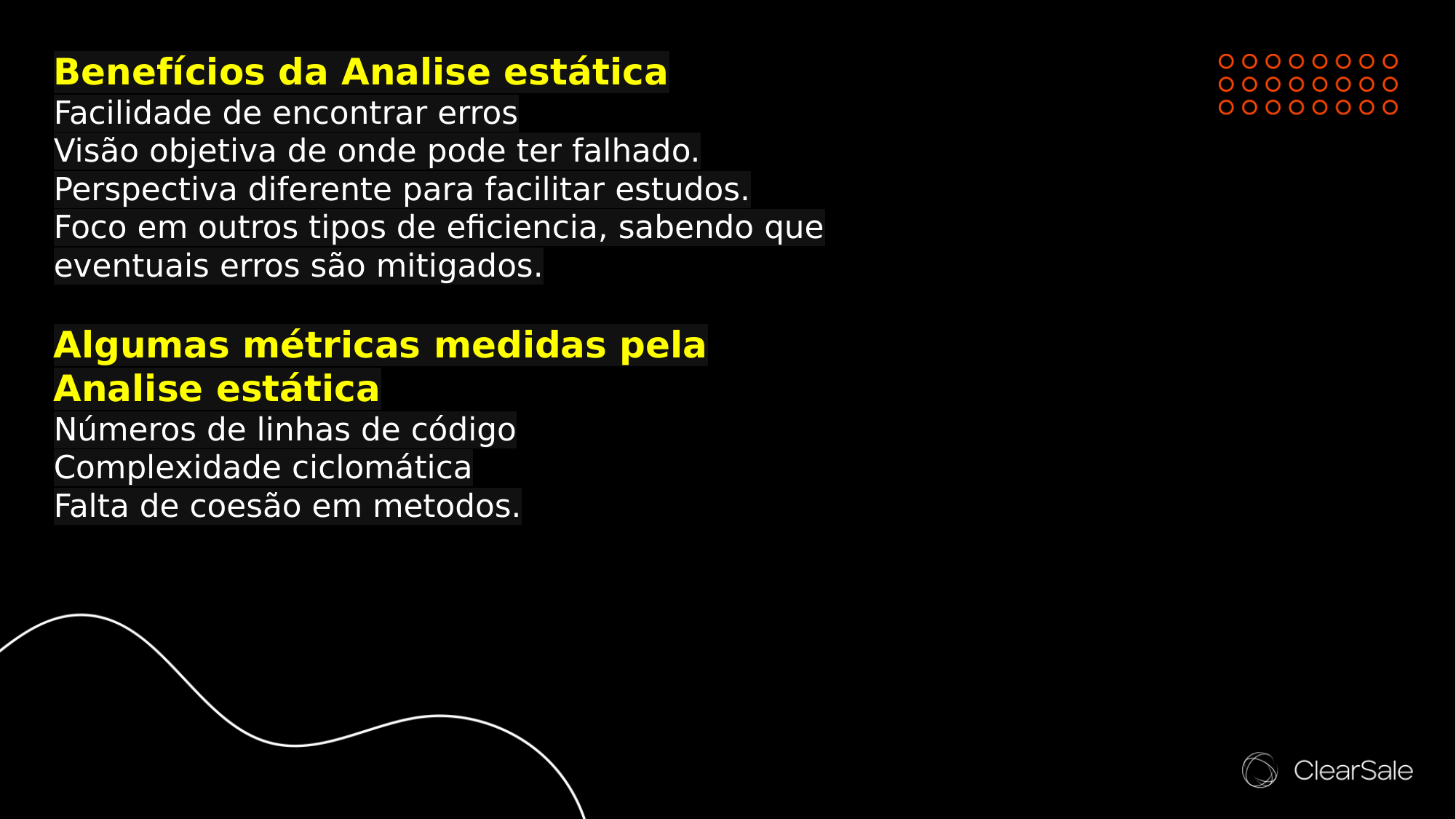

Benefícios da Analise estática
Facilidade de encontrar erros
Visão objetiva de onde pode ter falhado.
Perspectiva diferente para facilitar estudos.
Foco em outros tipos de eficiencia, sabendo que eventuais erros são mitigados.

Algumas métricas medidas pela Analise estática
Números de linhas de código
Complexidade ciclomática
Falta de coesão em metodos.